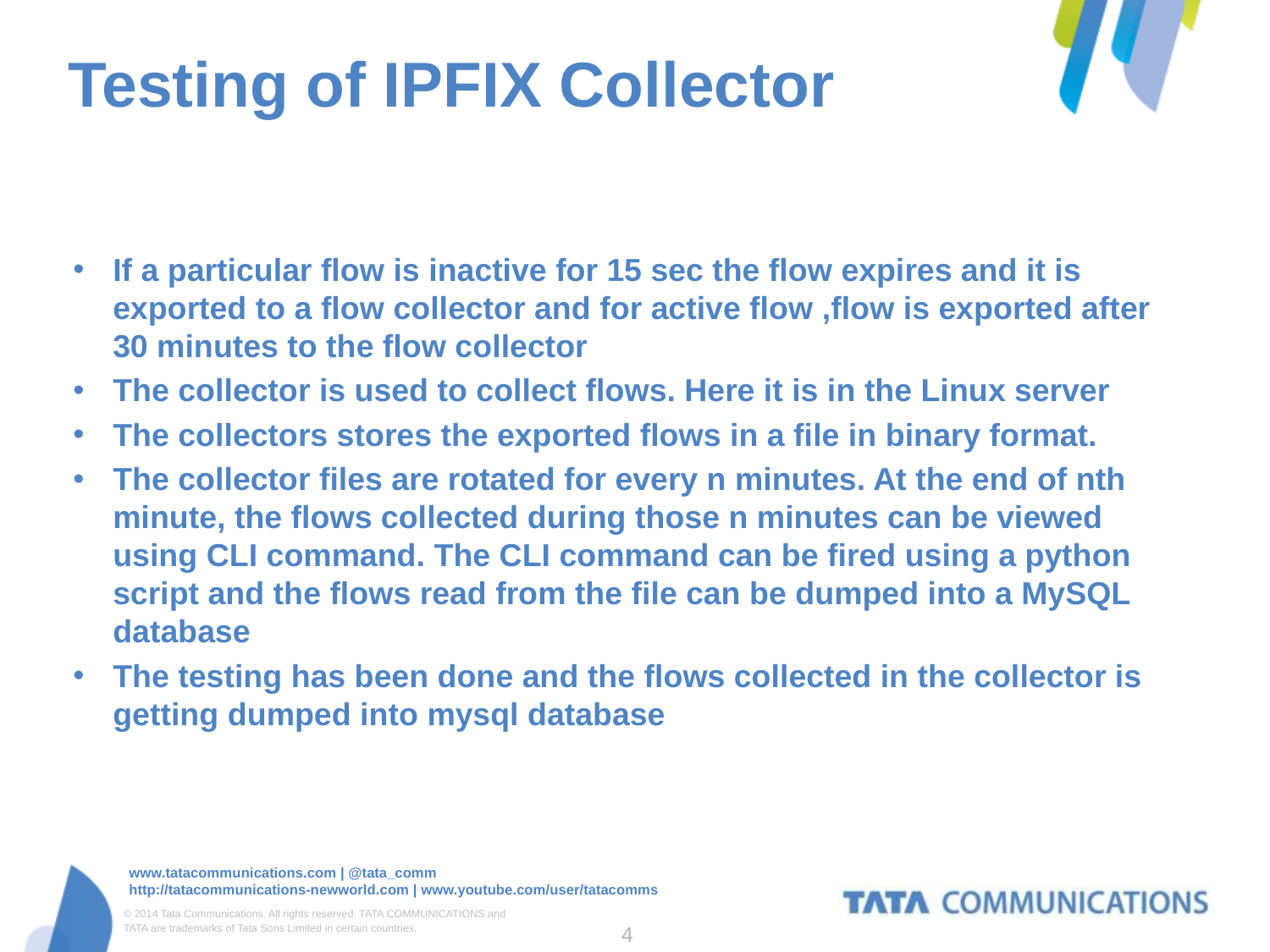

# Testing of IPFIX Collector
If a particular flow is inactive for 15 sec the flow expires and it is exported to a flow collector and for active flow ,flow is exported after 30 minutes to the flow collector
The collector is used to collect flows. Here it is in the Linux server
The collectors stores the exported flows in a file in binary format.
The collector files are rotated for every n minutes. At the end of nth minute, the flows collected during those n minutes can be viewed using CLI command. The CLI command can be fired using a python script and the flows read from the file can be dumped into a MySQL database
The testing has been done and the flows collected in the collector is getting dumped into mysql database

4